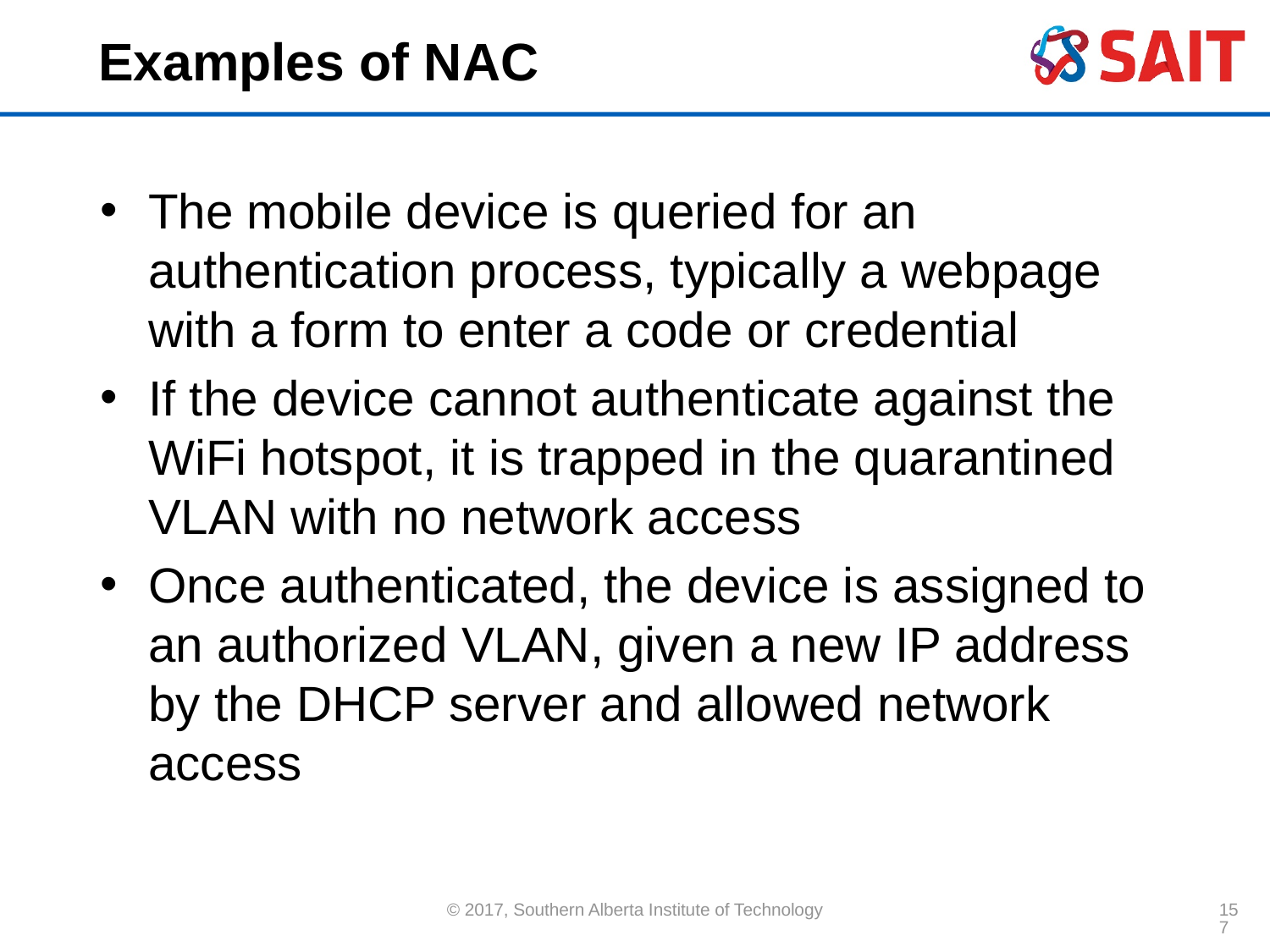

# Examples of NAC
The mobile device is queried for an authentication process, typically a webpage with a form to enter a code or credential
If the device cannot authenticate against the WiFi hotspot, it is trapped in the quarantined VLAN with no network access
Once authenticated, the device is assigned to an authorized VLAN, given a new IP address by the DHCP server and allowed network access